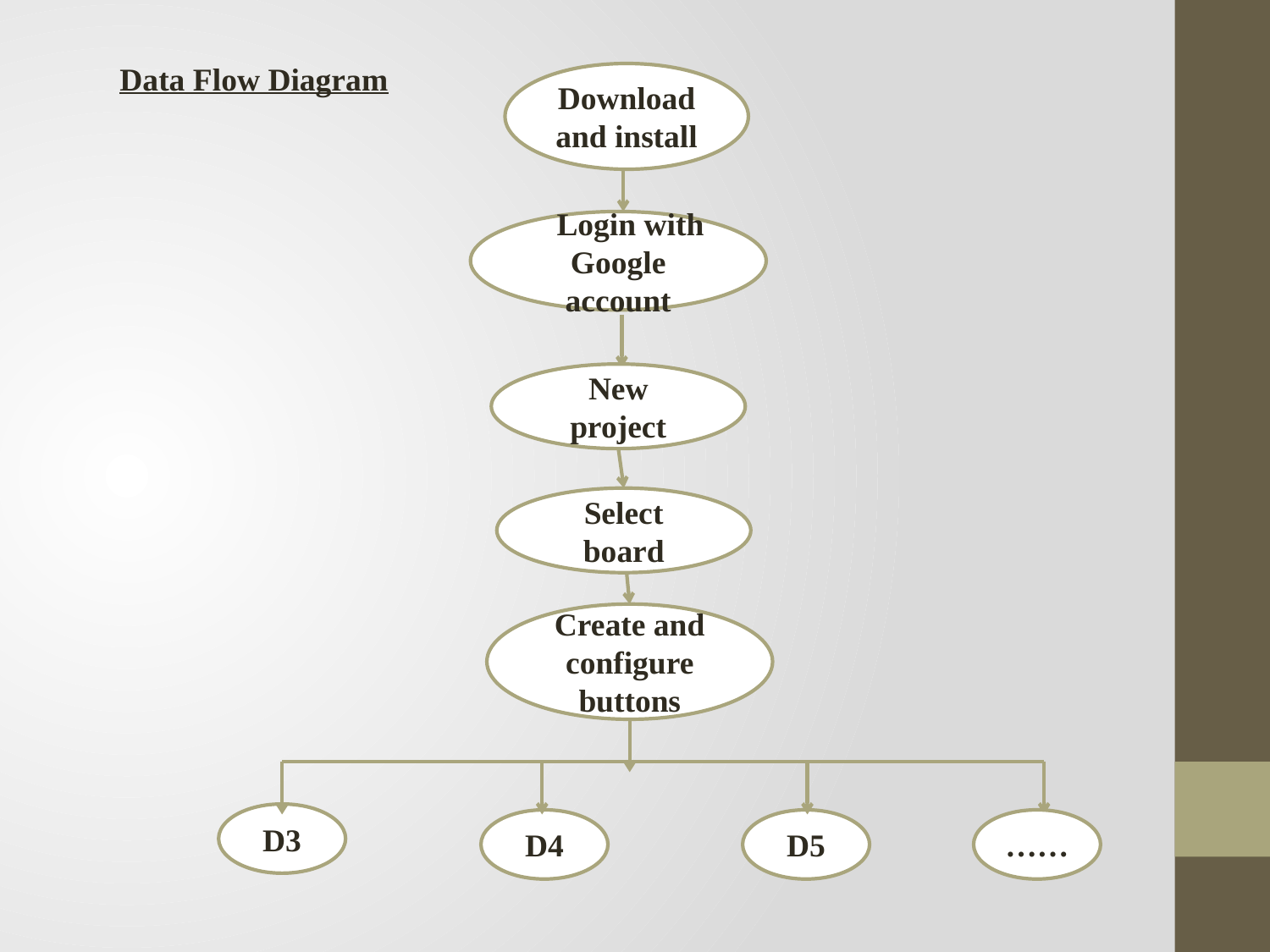

Data Flow Diagram
Download and install
   Login with Google account
New project
Select board
Create and configure buttons
D3
D4
D5
……